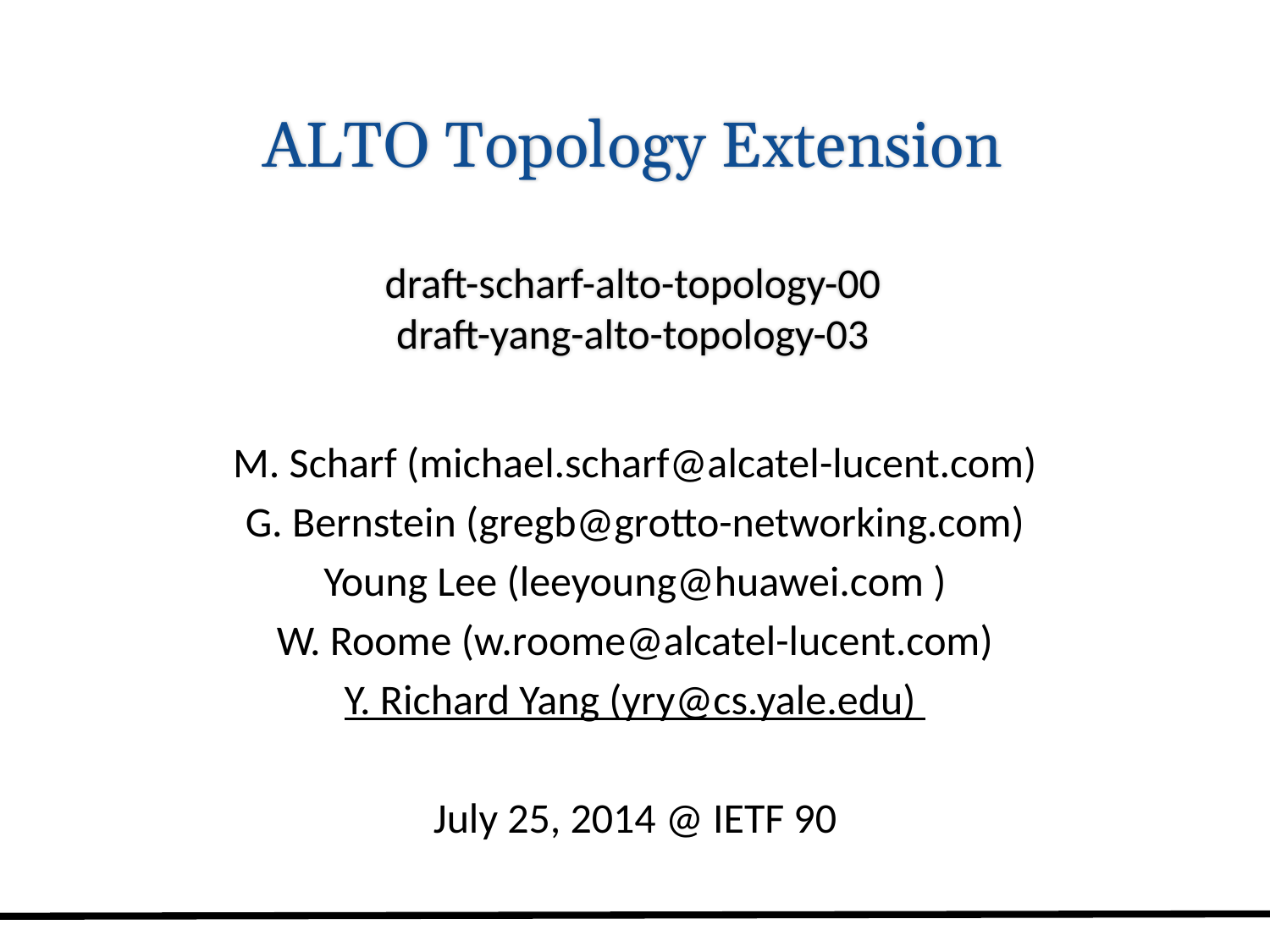

# ALTO Topology Extension draft-scharf-alto-topology-00 draft-yang-alto-topology-03
M. Scharf (michael.scharf@alcatel-lucent.com)
G. Bernstein (gregb@grotto-networking.com)
Young Lee (leeyoung@huawei.com )
W. Roome (w.roome@alcatel-lucent.com)
Y. Richard Yang (yry@cs.yale.edu)

July 25, 2014 @ IETF 90